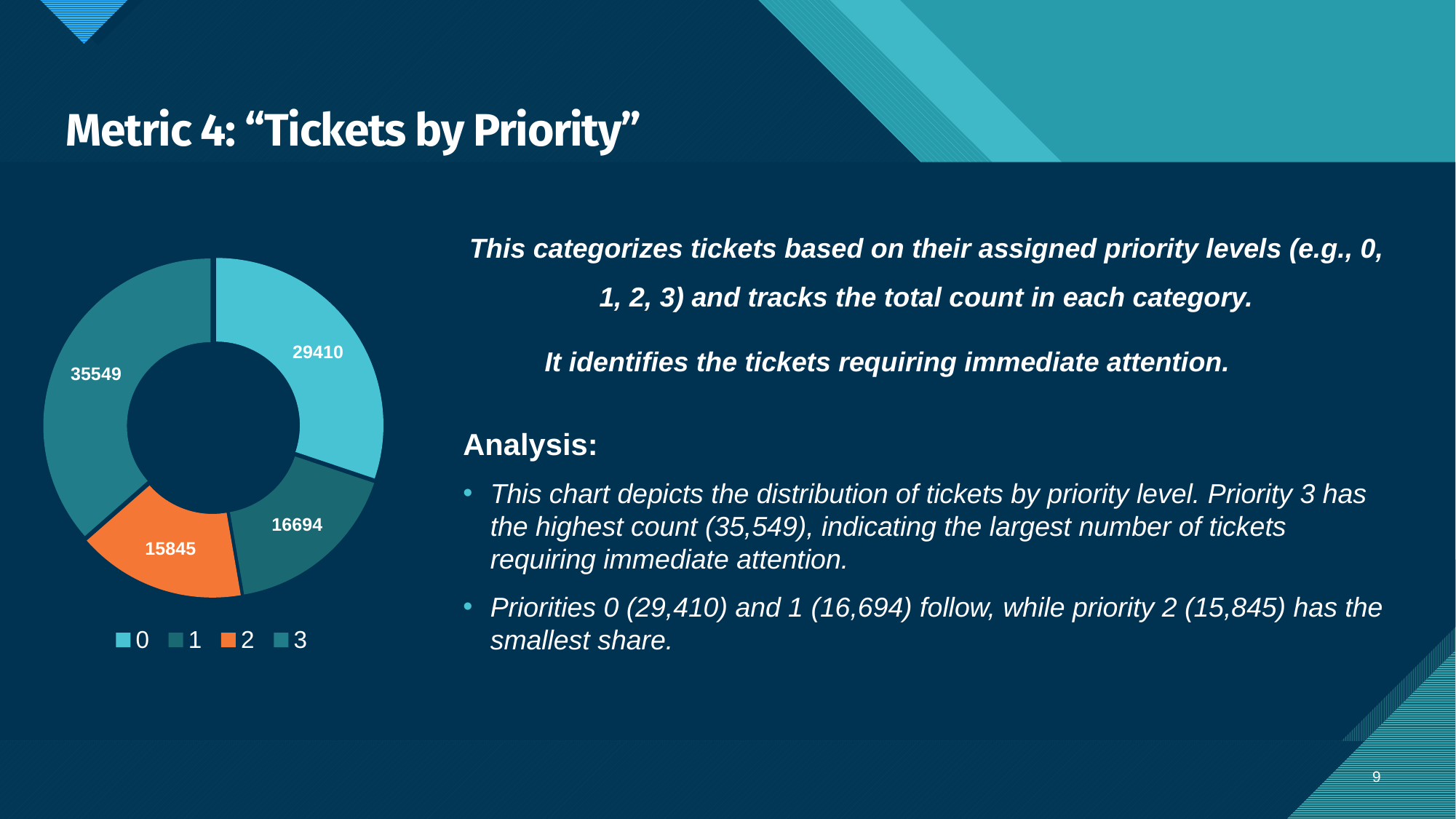

Metric 4: “Tickets by Priority”
This categorizes tickets based on their assigned priority levels (e.g., 0, 1, 2, 3) and tracks the total count in each category.
It identifies the tickets requiring immediate attention.

### Chart

| Category | Total |
|---|---|
| 0 | 29410.0 |
| 1 | 16694.0 |
| 2 | 15845.0 |
| 3 | 35549.0 |
Analysis:
This chart depicts the distribution of tickets by priority level. Priority 3 has the highest count (35,549), indicating the largest number of tickets requiring immediate attention.
Priorities 0 (29,410) and 1 (16,694) follow, while priority 2 (15,845) has the smallest share.
9